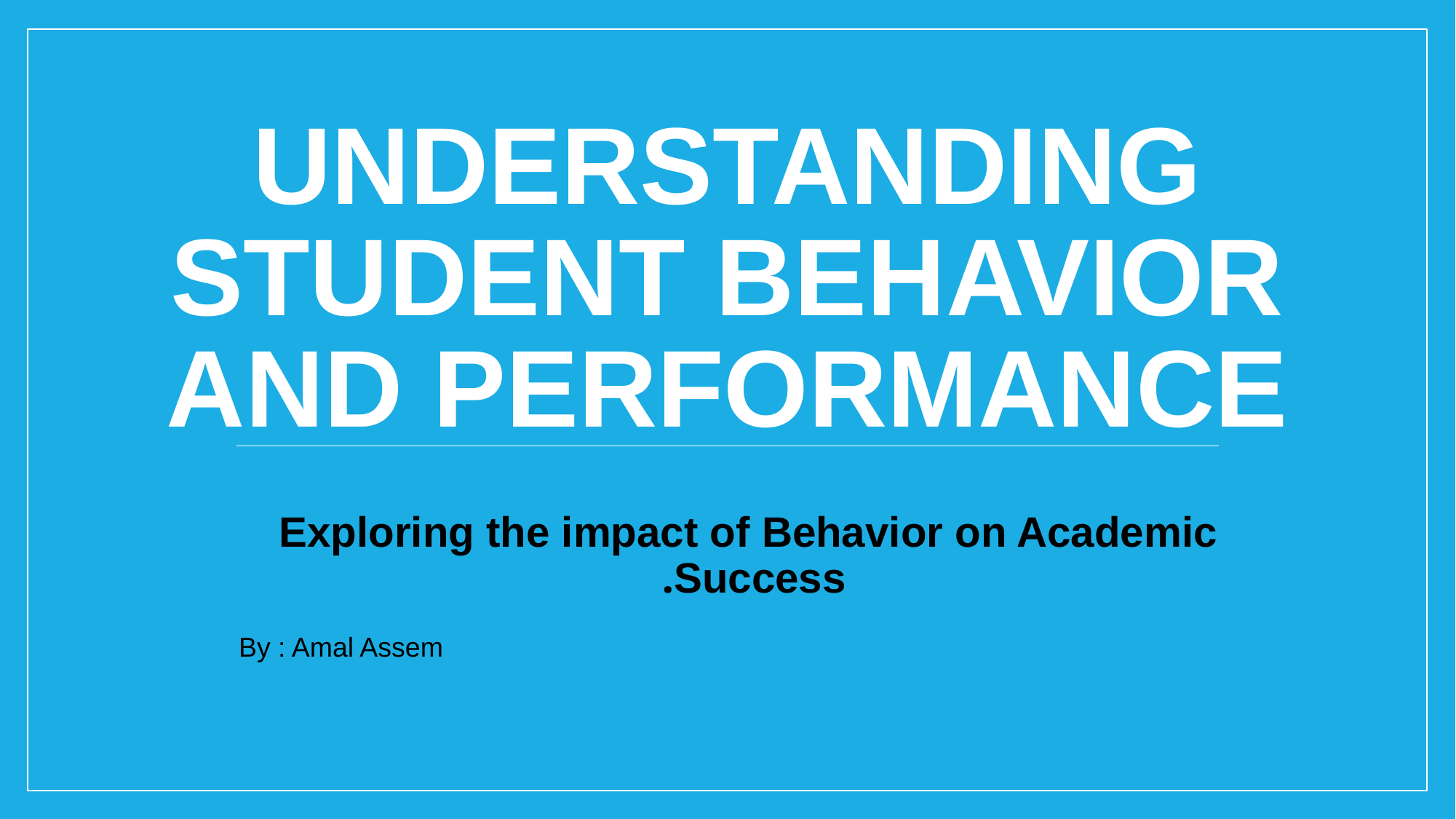

# Understanding Student behavior and Performance
Exploring the impact of Behavior on Academic Success.
By : Amal Assem